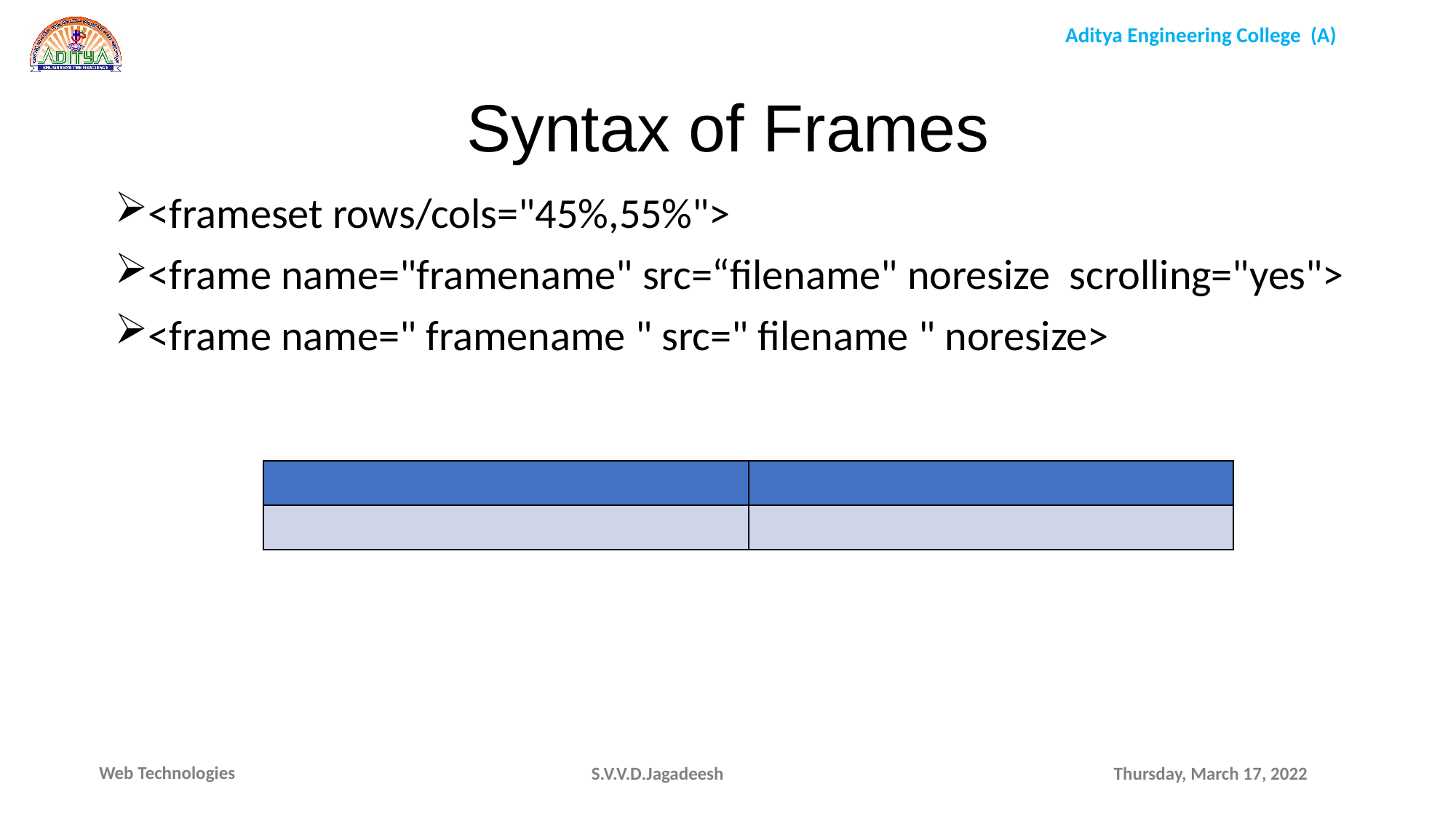

Syntax of Frames
<frameset rows/cols="45%,55%">
<frame name="framename" src=“filename" noresize  scrolling="yes">
<frame name=" framename " src=" filename " noresize>

|  |  |
| --- | --- |
|  |  |
S.V.V.D.Jagadeesh
Thursday, March 17, 2022